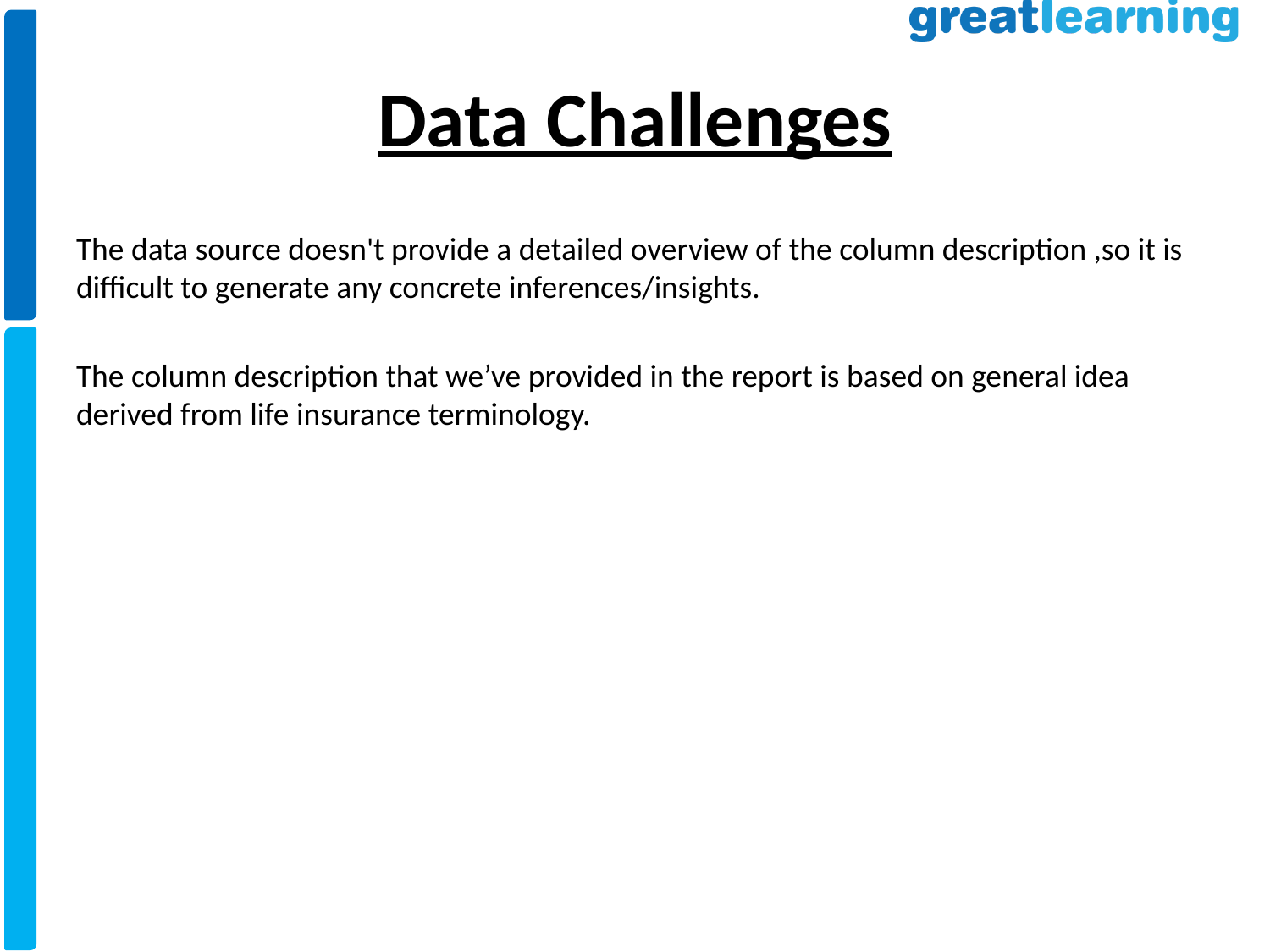

# Data Challenges
The data source doesn't provide a detailed overview of the column description ,so it is difficult to generate any concrete inferences/insights.

The column description that we’ve provided in the report is based on general idea derived from life insurance terminology.